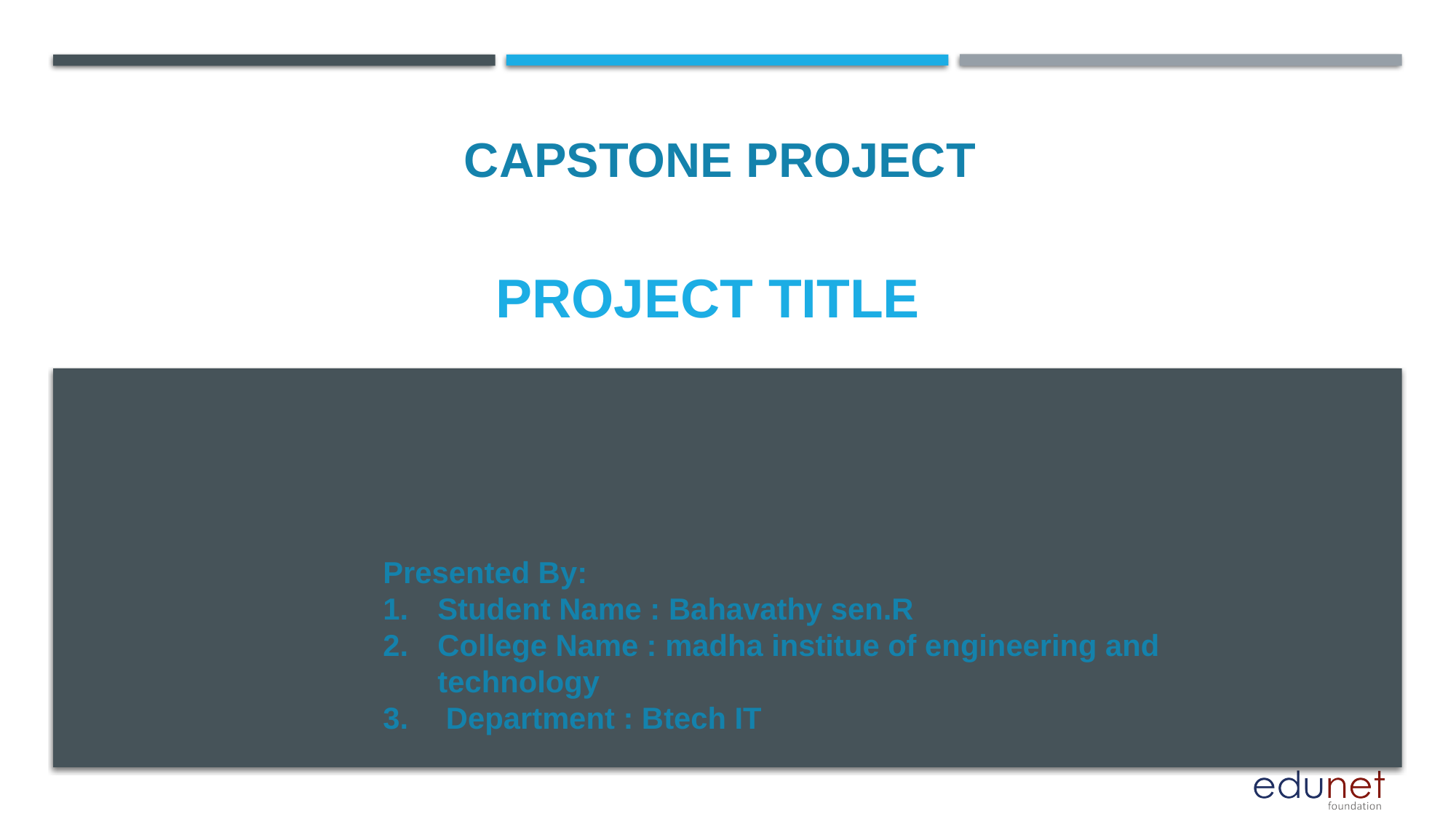

CAPSTONE PROJECT
# PROJECT TITLE
Presented By:
Student Name : Bahavathy sen.R
College Name : madha institue of engineering and technology
 Department : Btech IT